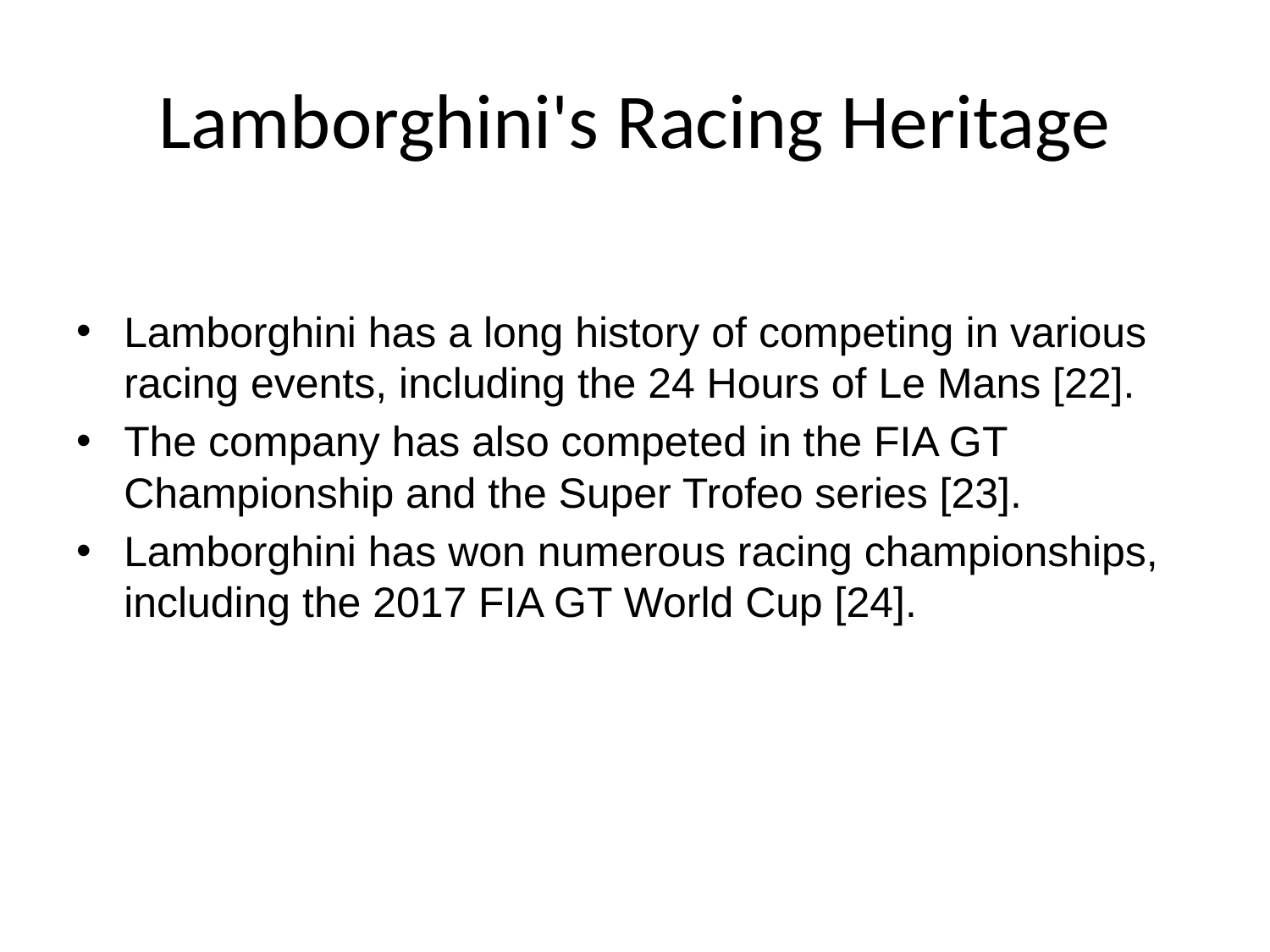

# Lamborghini's Racing Heritage

Lamborghini has a long history of competing in various racing events, including the 24 Hours of Le Mans [22].
The company has also competed in the FIA GT Championship and the Super Trofeo series [23].
Lamborghini has won numerous racing championships, including the 2017 FIA GT World Cup [24].